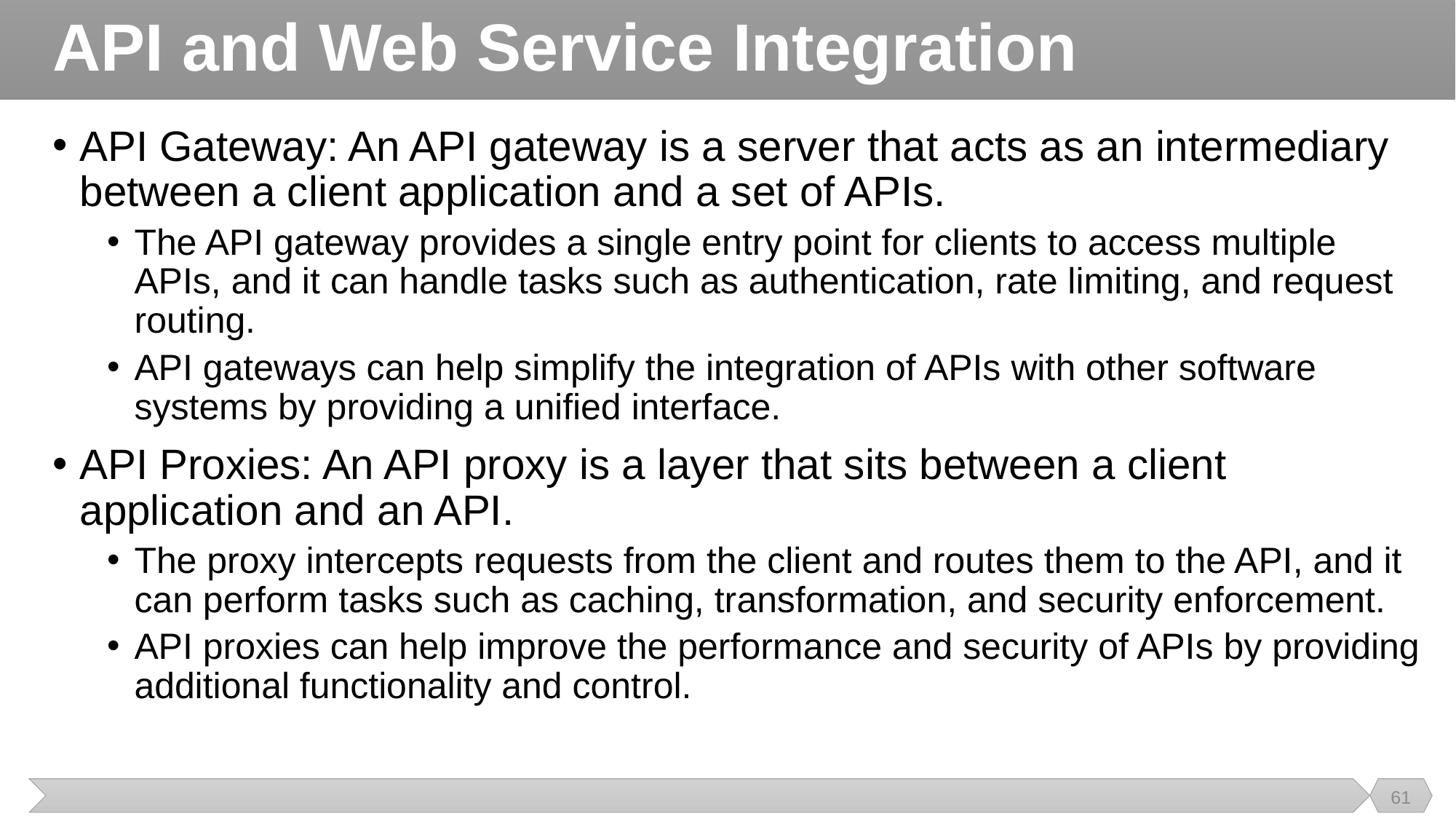

# API and Web Service Integration
API Gateway: An API gateway is a server that acts as an intermediary between a client application and a set of APIs.
The API gateway provides a single entry point for clients to access multiple APIs, and it can handle tasks such as authentication, rate limiting, and request routing.
API gateways can help simplify the integration of APIs with other software systems by providing a unified interface.
API Proxies: An API proxy is a layer that sits between a client application and an API.
The proxy intercepts requests from the client and routes them to the API, and it can perform tasks such as caching, transformation, and security enforcement.
API proxies can help improve the performance and security of APIs by providing additional functionality and control.
61